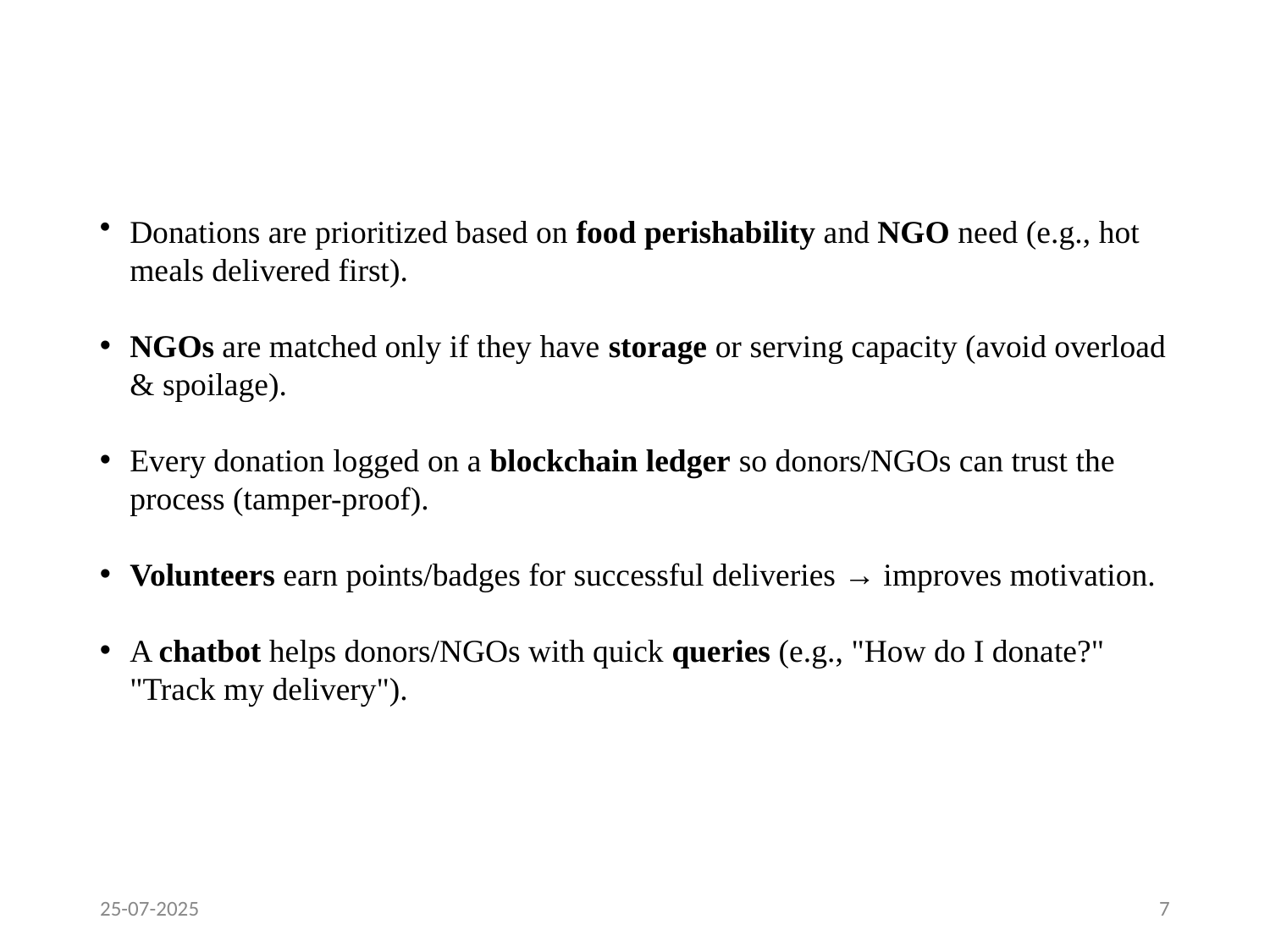

Donations are prioritized based on food perishability and NGO need (e.g., hot meals delivered first).

NGOs are matched only if they have storage or serving capacity (avoid overload & spoilage).

Every donation logged on a blockchain ledger so donors/NGOs can trust the process (tamper-proof).

Volunteers earn points/badges for successful deliveries → improves motivation.

A chatbot helps donors/NGOs with quick queries (e.g., "How do I donate?" "Track my delivery").

25-07-2025
7